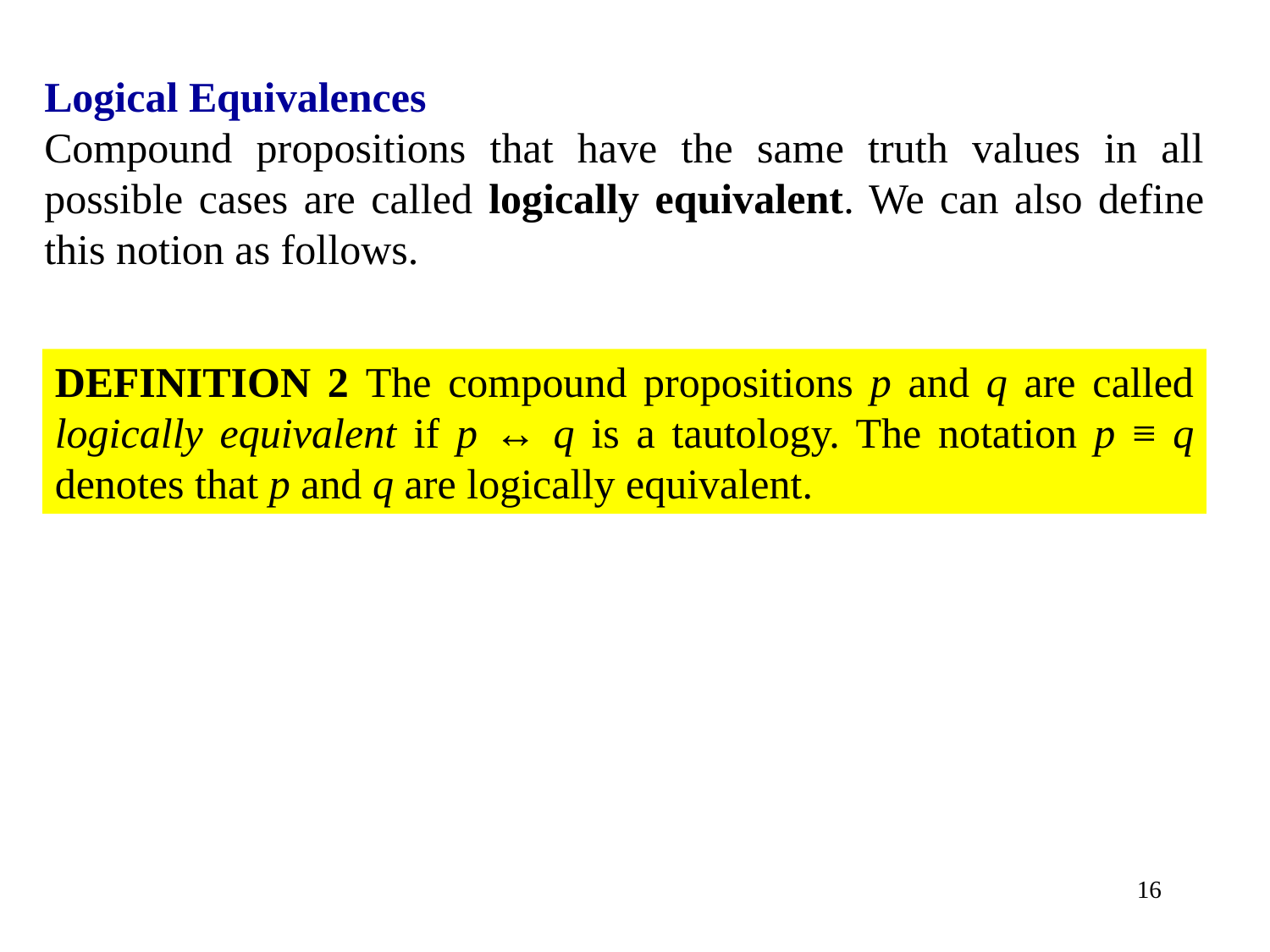

Logical Equivalences
Compound propositions that have the same truth values in all possible cases are called logically equivalent. We can also define this notion as follows.
DEFINITION 2 The compound propositions p and q are called logically equivalent if p ↔ q is a tautology. The notation p ≡ q denotes that p and q are logically equivalent.
16